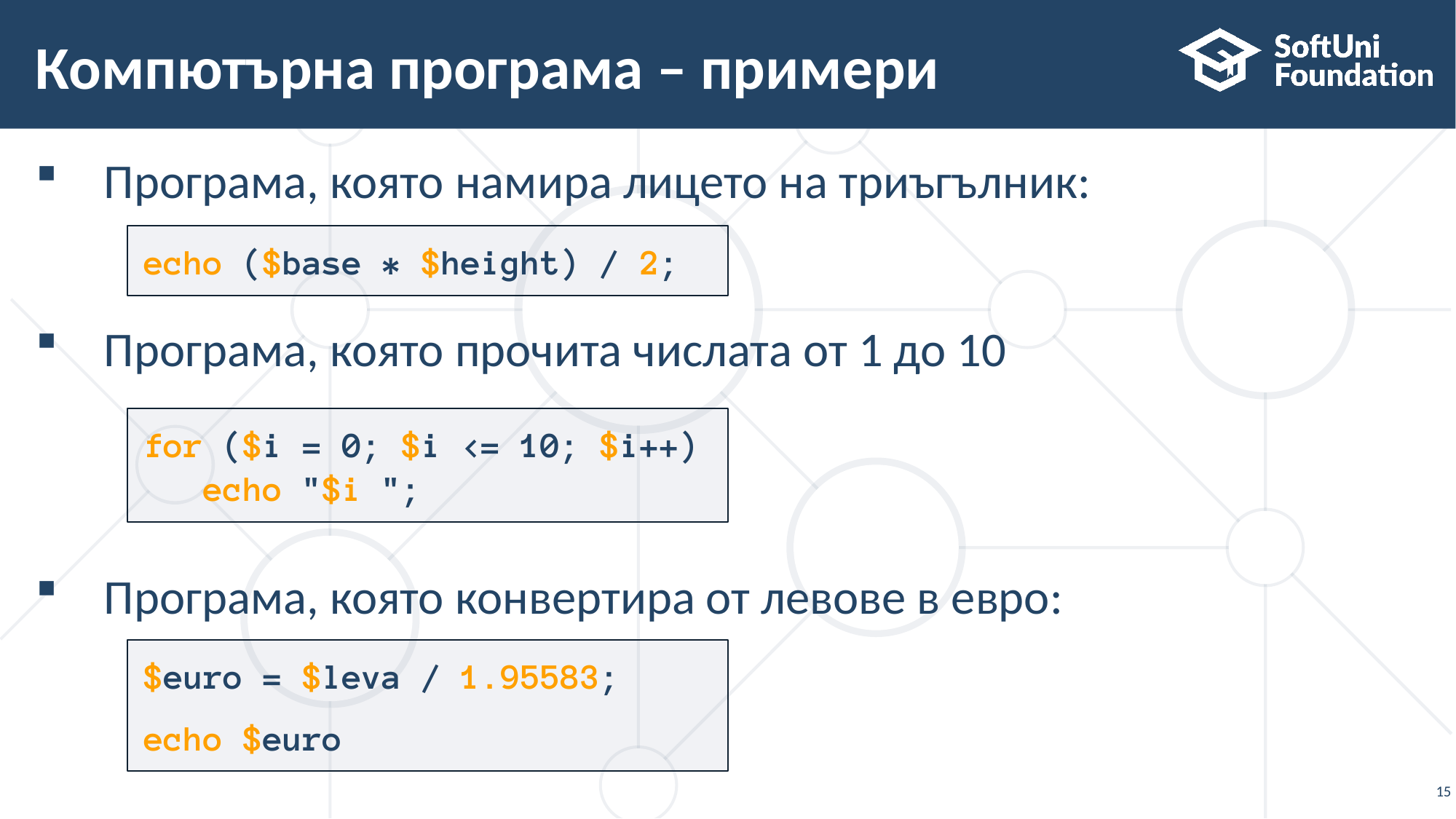

# Компютърна програма – примери
Програма, която намира лицето на триъгълник:

Програма, която прочита числата от 1 до 10

Програма, която конвертира от левове в евро:

echo ($base * $height) / 2;
for ($i = 0; $i <= 10; $i++)
   echo "$i ";
$euro = $leva / 1.95583;
echo $euro
15